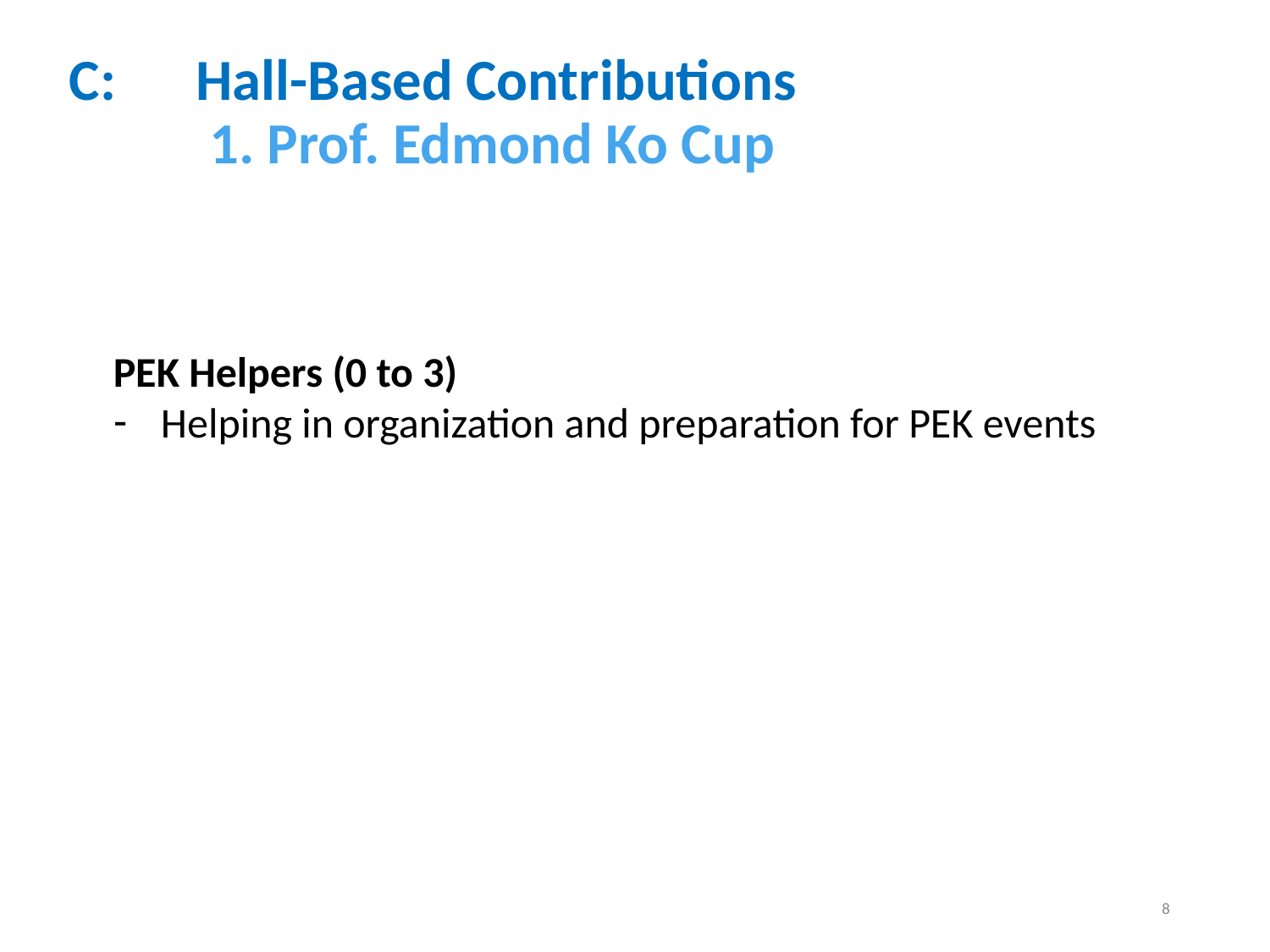

# C: 	Hall-Based Contributions 1. Prof. Edmond Ko Cup
PEK Helpers (0 to 3)
Helping in organization and preparation for PEK events

8